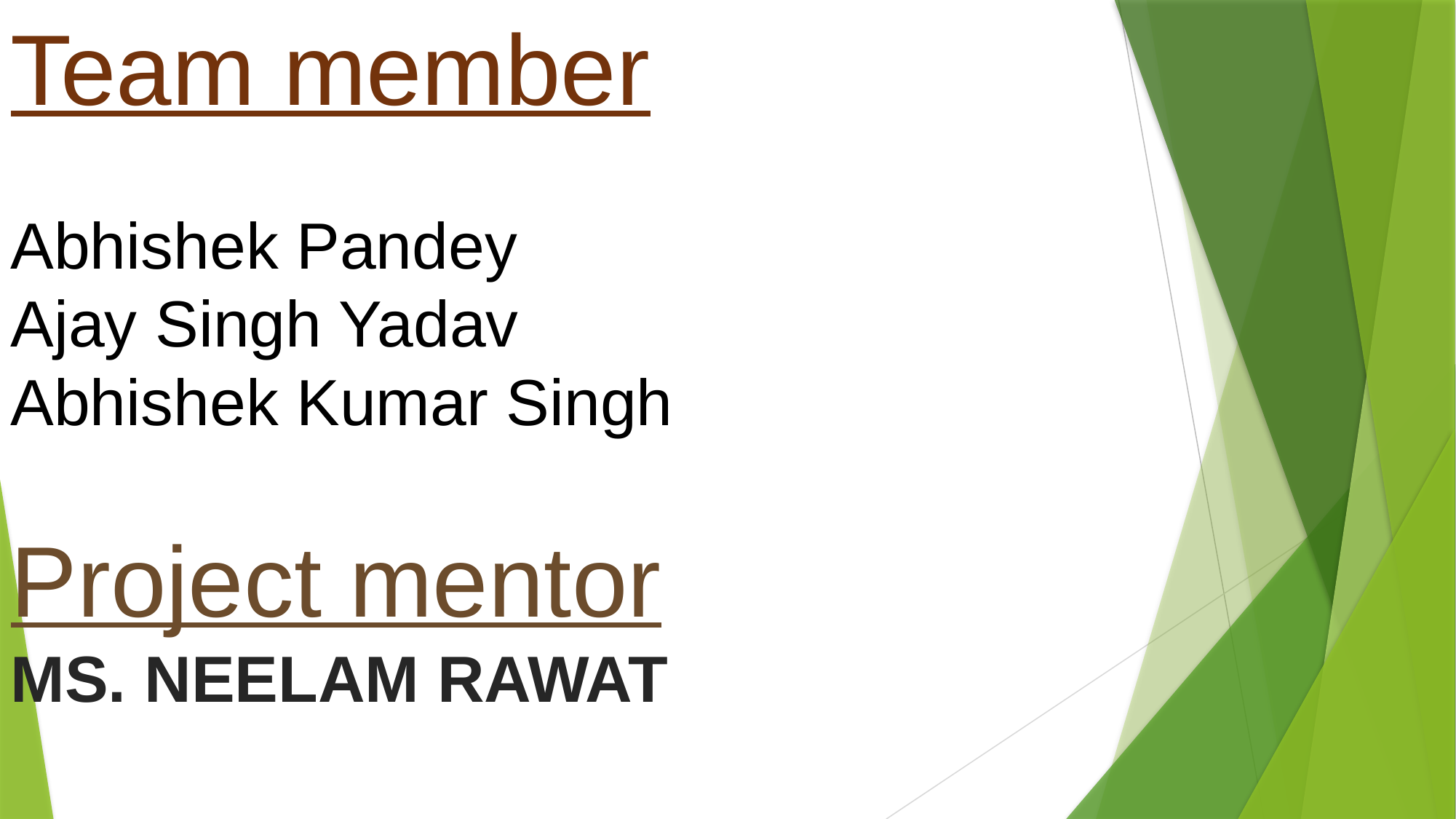

Team member
Abhishek Pandey
Ajay Singh Yadav
Abhishek Kumar Singh

Project mentor
Ms. Neelam Rawat